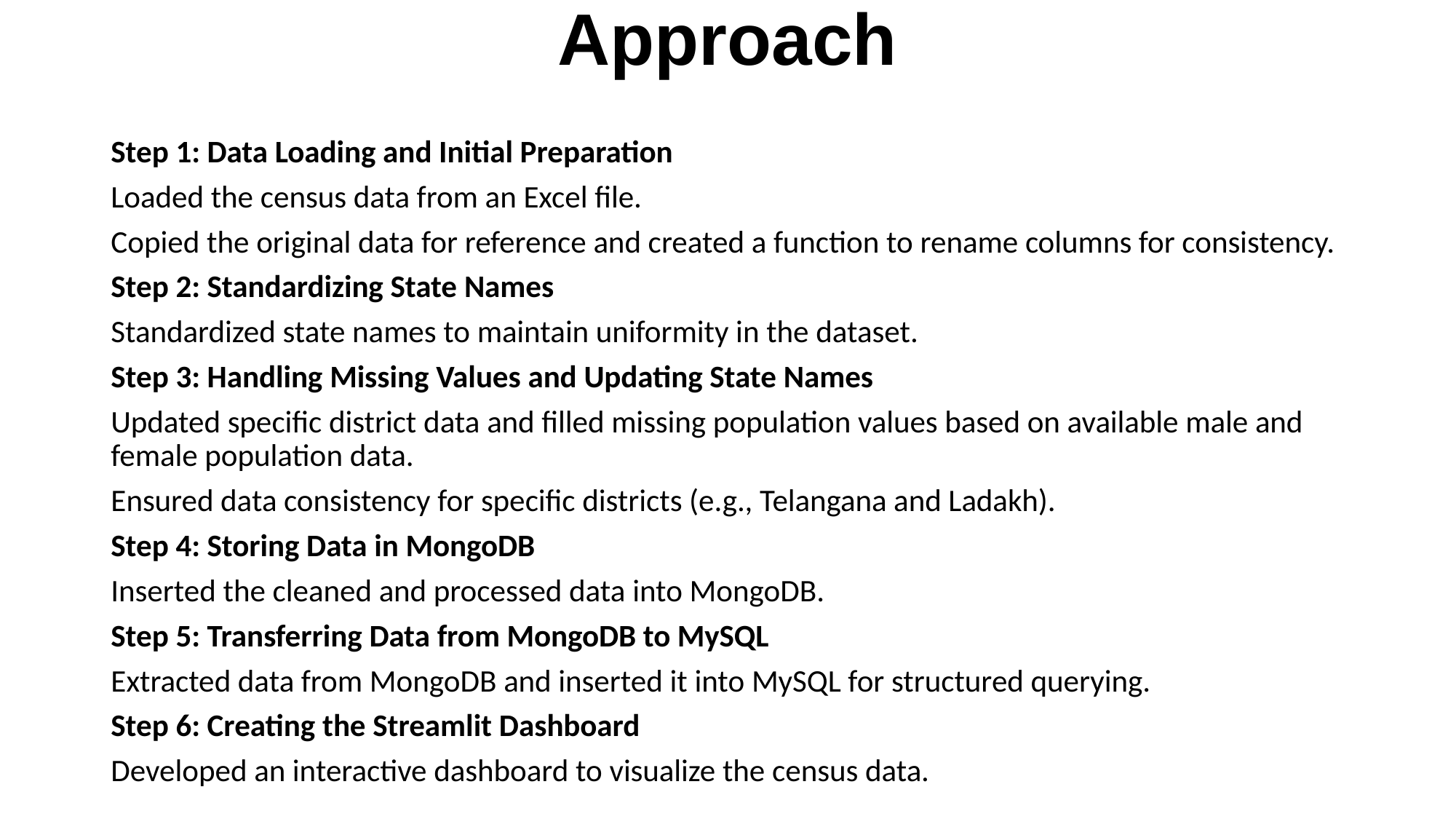

# Approach
Step 1: Data Loading and Initial Preparation
Loaded the census data from an Excel file.
Copied the original data for reference and created a function to rename columns for consistency.
Step 2: Standardizing State Names
Standardized state names to maintain uniformity in the dataset.
Step 3: Handling Missing Values and Updating State Names
Updated specific district data and filled missing population values based on available male and female population data.
Ensured data consistency for specific districts (e.g., Telangana and Ladakh).
Step 4: Storing Data in MongoDB
Inserted the cleaned and processed data into MongoDB.
Step 5: Transferring Data from MongoDB to MySQL
Extracted data from MongoDB and inserted it into MySQL for structured querying.
Step 6: Creating the Streamlit Dashboard
Developed an interactive dashboard to visualize the census data.